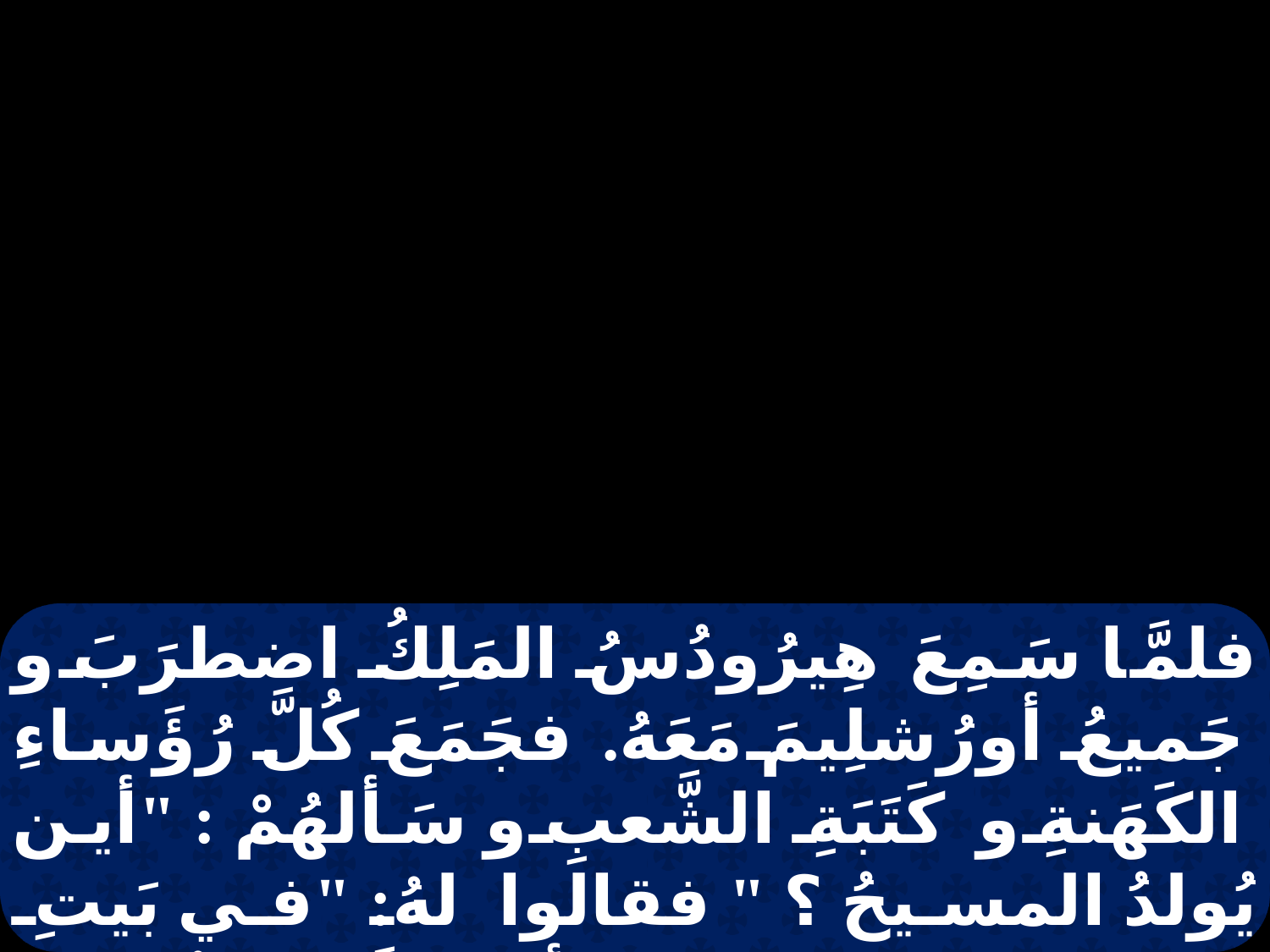

فلمَّا سَمِعَ هِيرُودُسُ المَلِكُ اضطرَبَ و جَميعُ أورُشلِيمَ مَعَهُ. فجَمَعَ كُلَّ رُؤَساءِ الكَهَنةِ و كَتَبَةِ الشَّعبِ و سَألهُمْ : "أين يُولدُ المسيحُ ؟ " فقالوا لهُ: "في بَيتِ لحم اليَهُودِية". لأنهُ هكَذا مَكتُوبُ بالنَبِي: " و أنتِ يا بَيتَ لحمٍ،